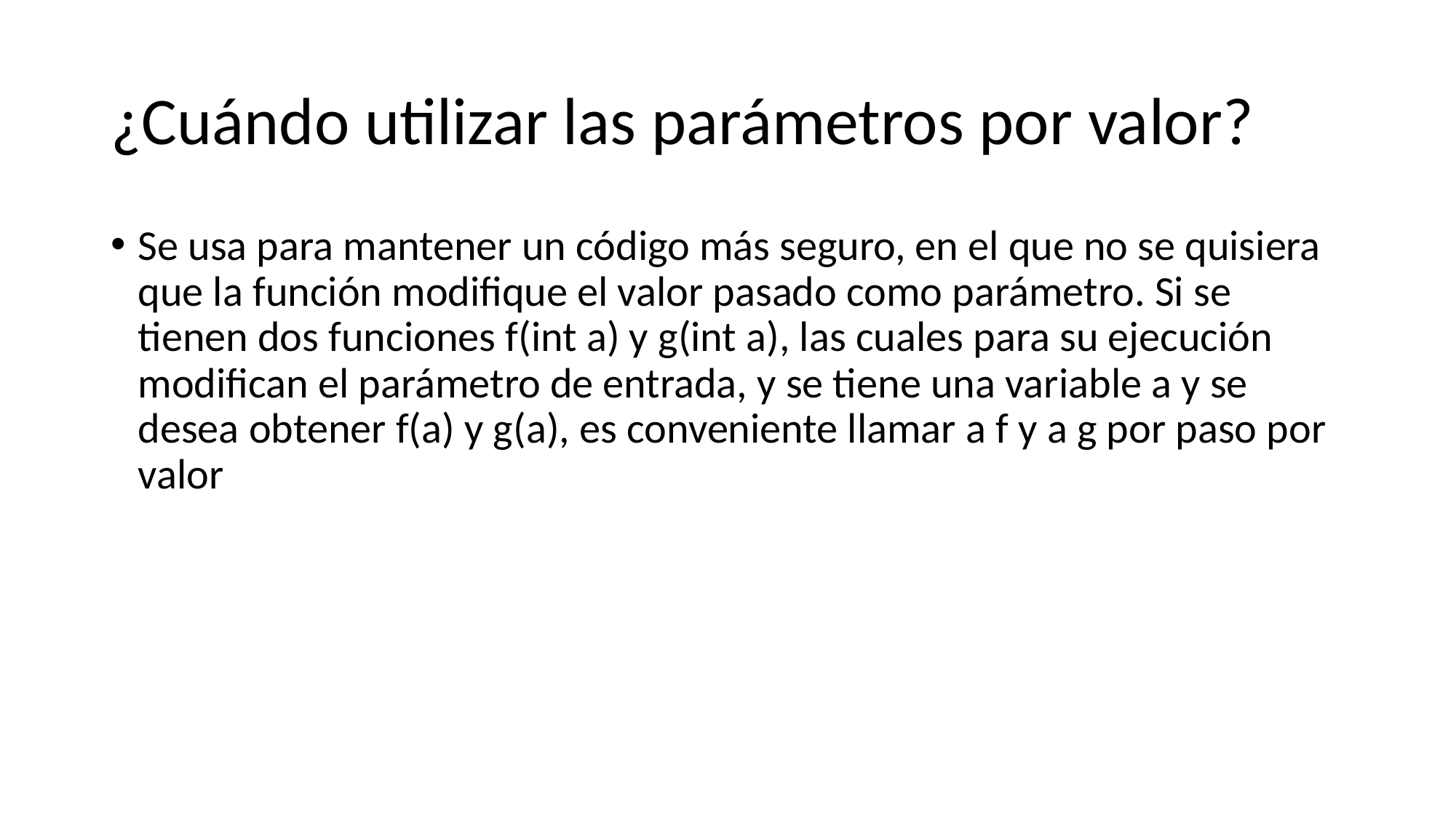

¿Cuándo utilizar las parámetros por valor?
Se usa para mantener un código más seguro, en el que no se quisiera que la función modifique el valor pasado como parámetro. Si se tienen dos funciones f(int a) y g(int a), las cuales para su ejecución modifican el parámetro de entrada, y se tiene una variable a y se desea obtener f(a) y g(a), es conveniente llamar a f y a g por paso por valor